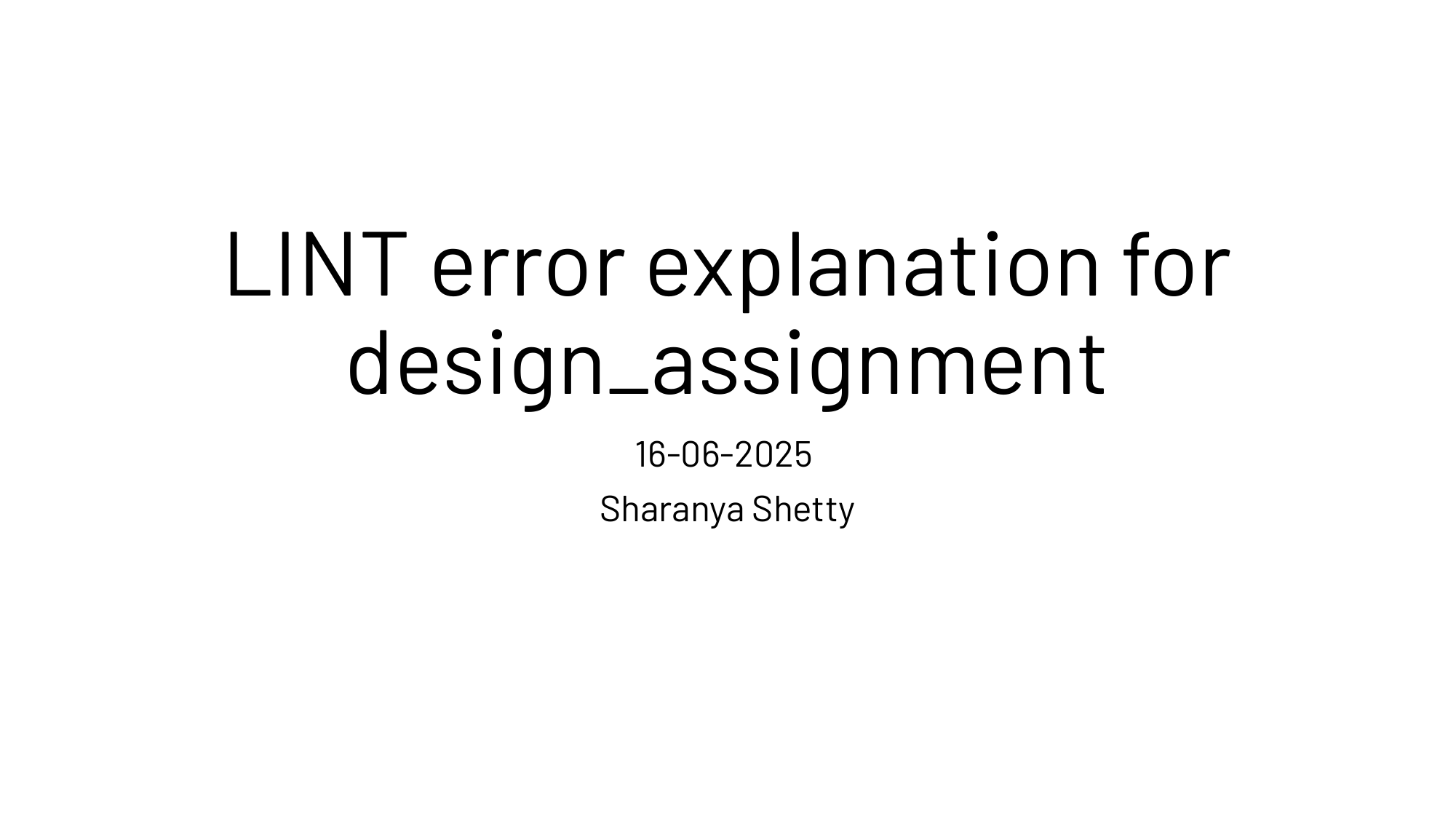

# LINT error explanation for design_assignment
16-06-2025
Sharanya Shetty